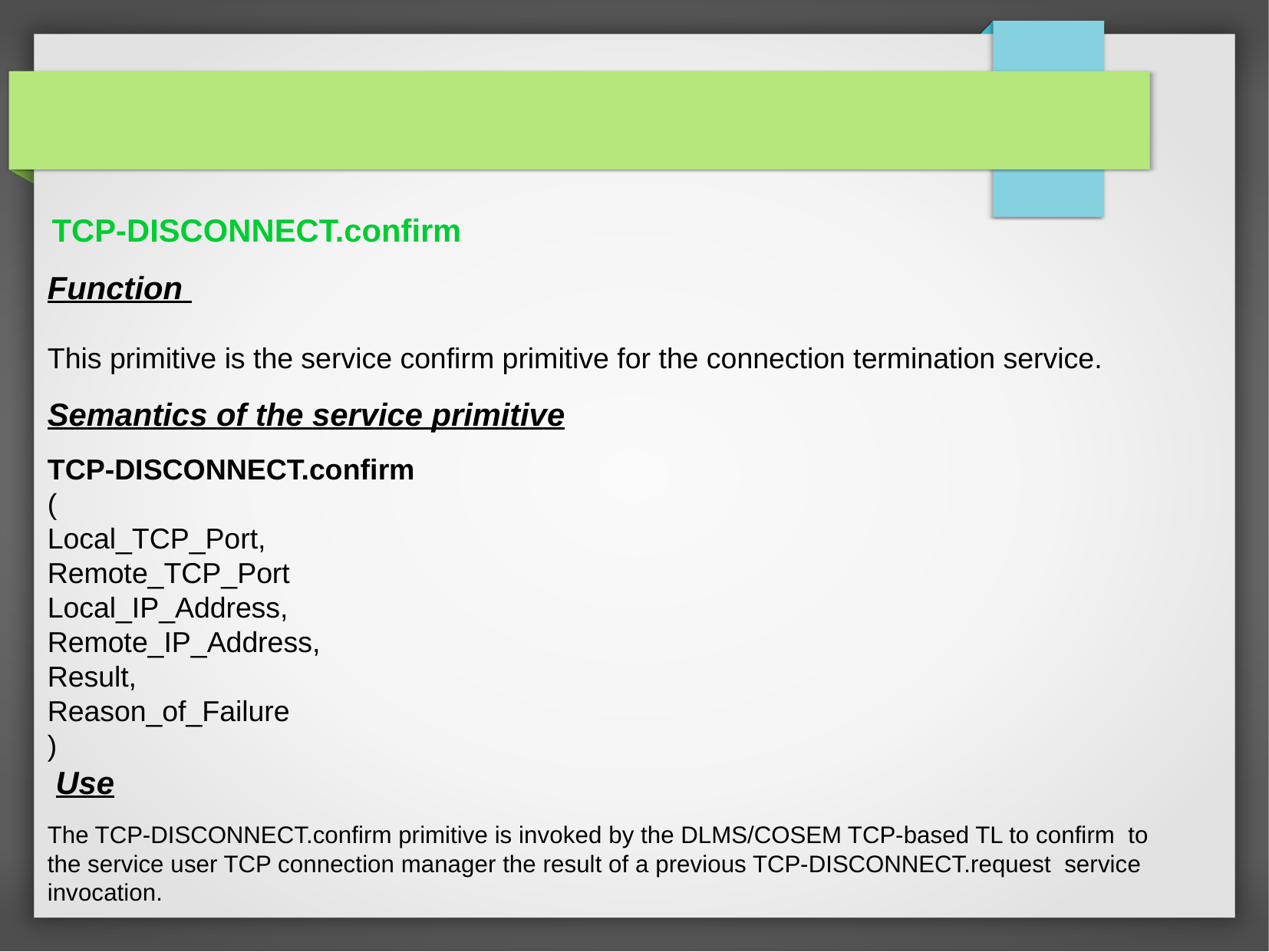

TCP-DISCONNECT.confirm

Function

This primitive is the service confirm primitive for the connection termination service.

Semantics of the service primitive

TCP-DISCONNECT.confirm
(
Local_TCP_Port,
Remote_TCP_Port
Local_IP_Address,
Remote_IP_Address,
Result,
Reason_of_Failure
)
 Use

The TCP-DISCONNECT.confirm primitive is invoked by the DLMS/COSEM TCP-based TL to confirm  to the service user TCP connection manager the result of a previous TCP-DISCONNECT.request  service invocation.